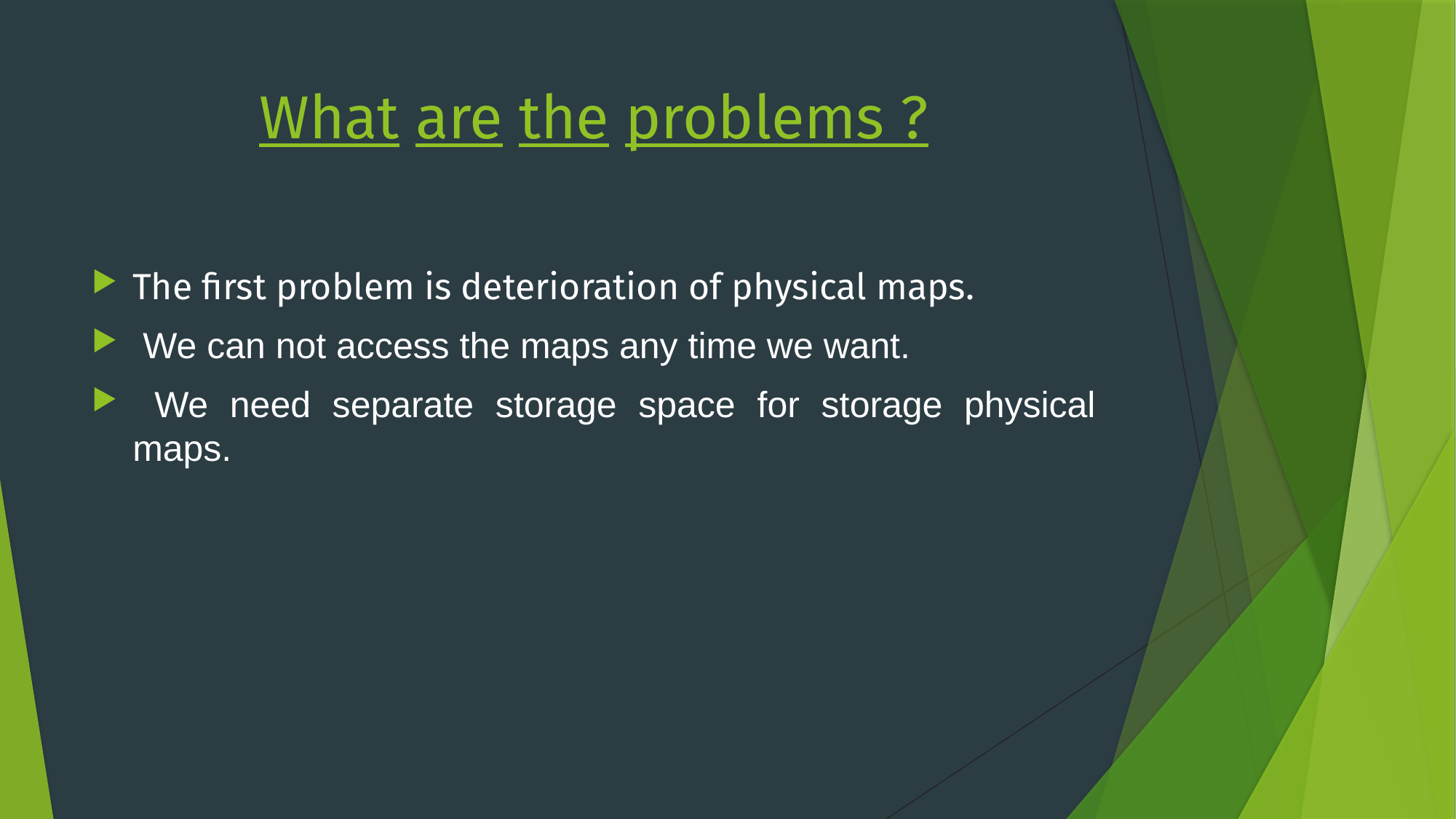

# What are the problems ?
The first problem is deterioration of physical maps.
 We can not access the maps any time we want.
 We need separate storage space for storage physical maps.